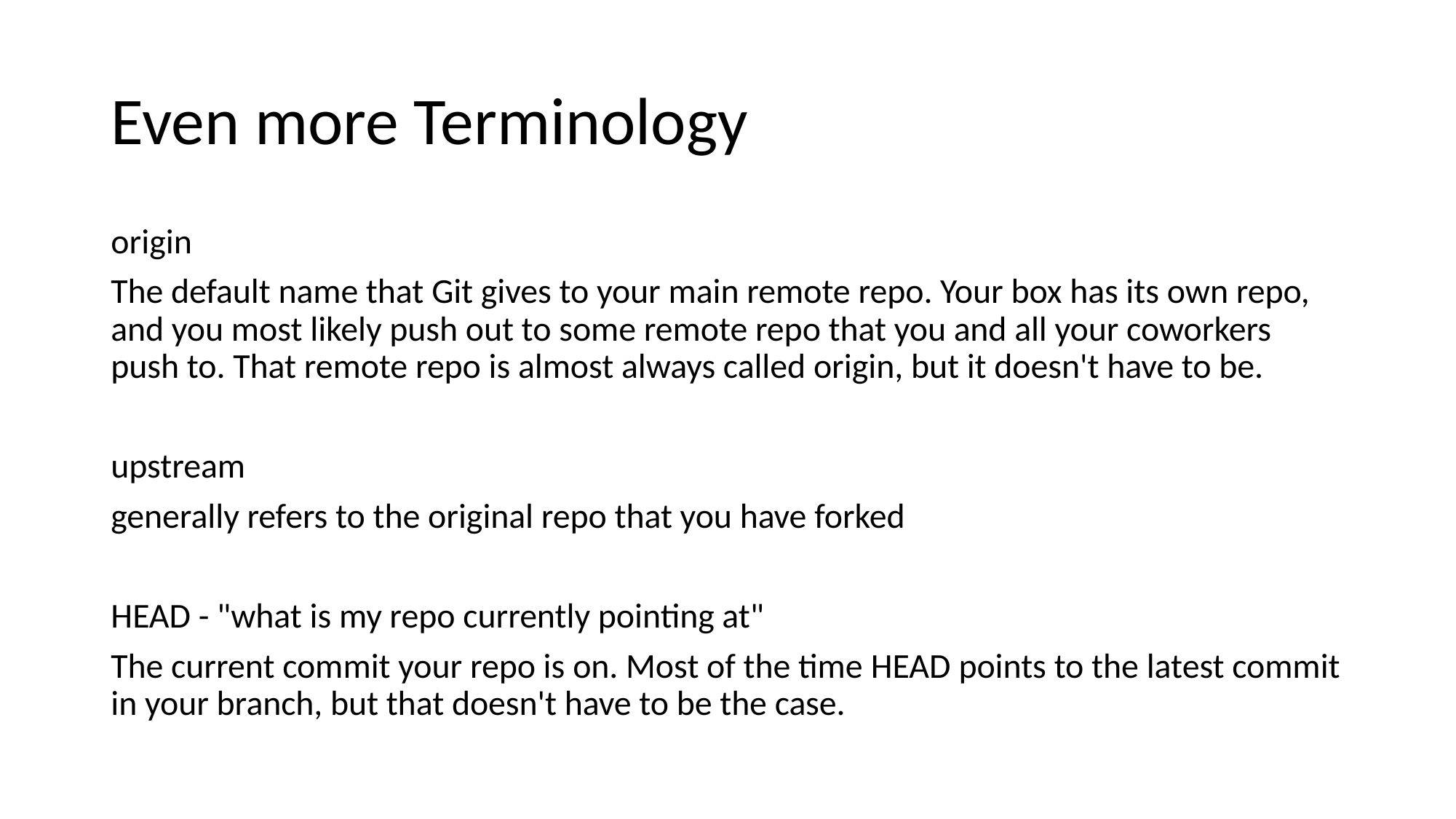

# Even more Terminology
origin
The default name that Git gives to your main remote repo. Your box has its own repo, and you most likely push out to some remote repo that you and all your coworkers push to. That remote repo is almost always called origin, but it doesn't have to be.

upstream
generally refers to the original repo that you have forked

HEAD - "what is my repo currently pointing at"
The current commit your repo is on. Most of the time HEAD points to the latest commit in your branch, but that doesn't have to be the case.